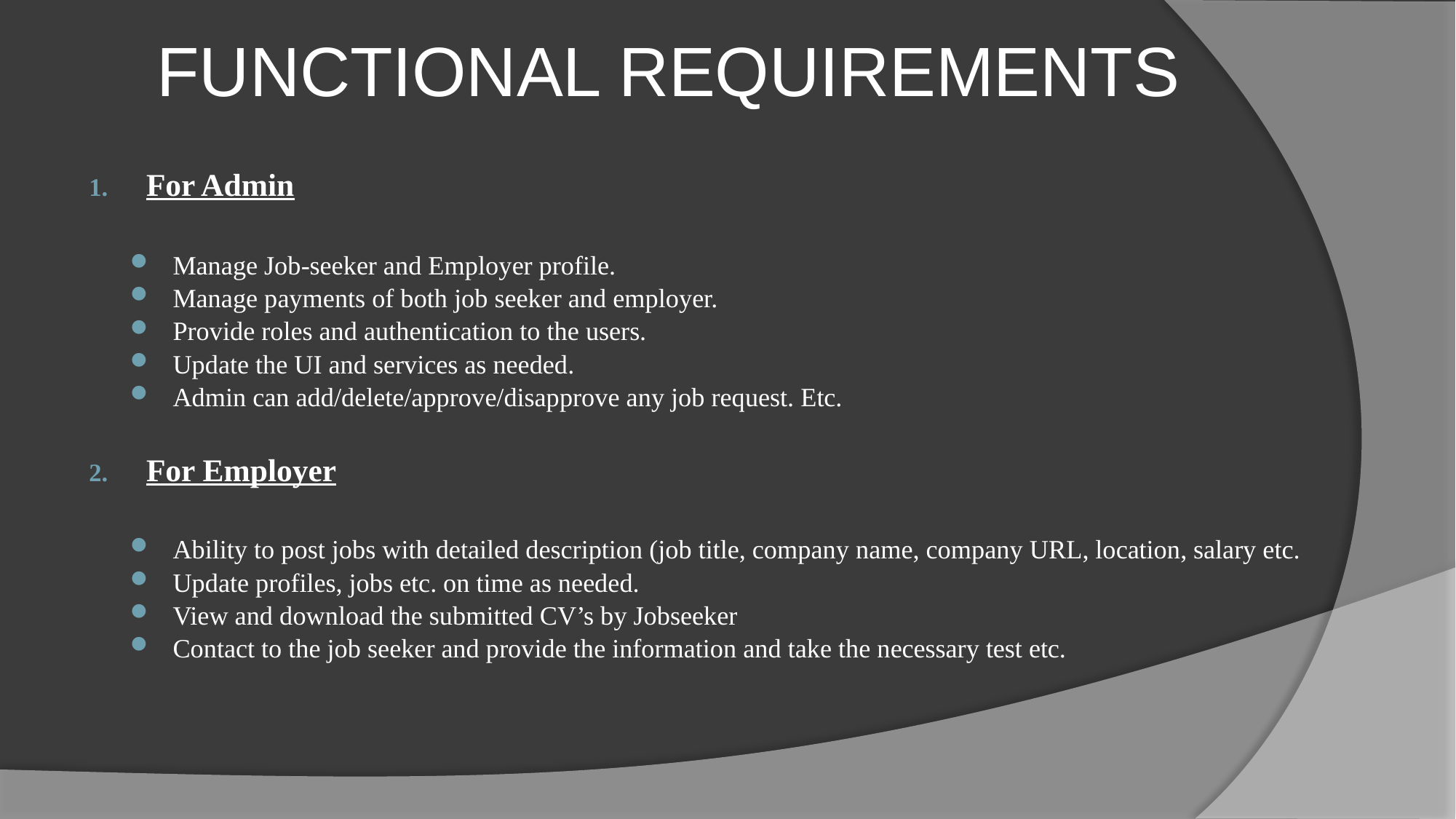

FUNCTIONAL REQUIREMENTS
For Admin

Manage Job-seeker and Employer profile.
Manage payments of both job seeker and employer.
Provide roles and authentication to the users.
Update the UI and services as needed.
Admin can add/delete/approve/disapprove any job request. Etc.

For Employer

Ability to post jobs with detailed description (job title, company name, company URL, location, salary etc.
Update profiles, jobs etc. on time as needed.
View and download the submitted CV’s by Jobseeker
Contact to the job seeker and provide the information and take the necessary test etc.